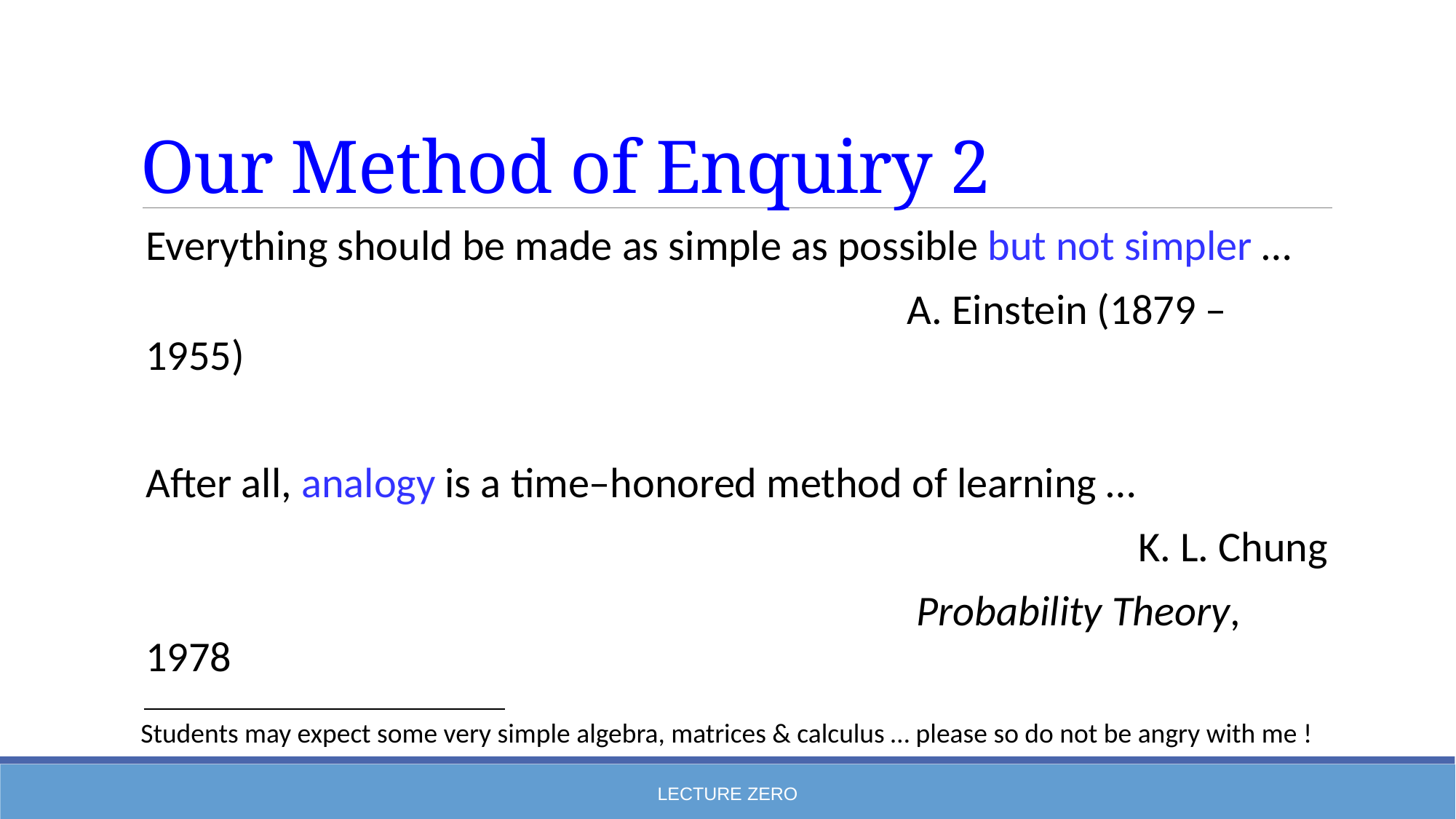

# Our Method of Enquiry 2
Everything should be made as simple as possible but not simpler …
			                                             A. Einstein (1879 – 1955)

After all, analogy is a time–honored method of learning …
					   	                                   K. L. Chung
			                                              Probability Theory, 1978

Students may expect some very simple algebra, matrices & calculus … please so do not be angry with me !
Lecture Zero